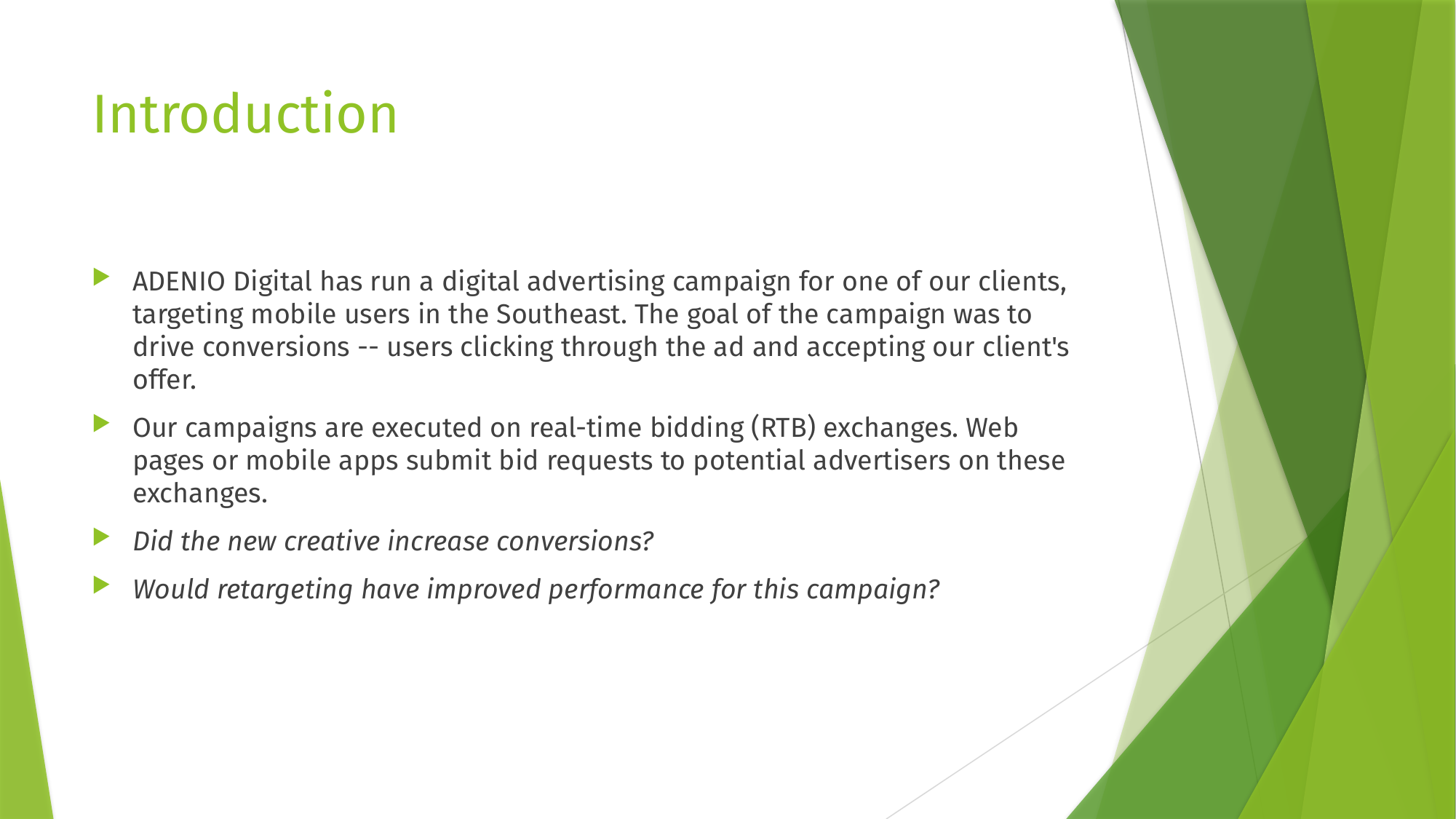

# Introduction
ADENIO Digital has run a digital advertising campaign for one of our clients, targeting mobile users in the Southeast. The goal of the campaign was to drive conversions -- users clicking through the ad and accepting our client's offer.
Our campaigns are executed on real-time bidding (RTB) exchanges. Web pages or mobile apps submit bid requests to potential advertisers on these exchanges.
Did the new creative increase conversions?
Would retargeting have improved performance for this campaign?